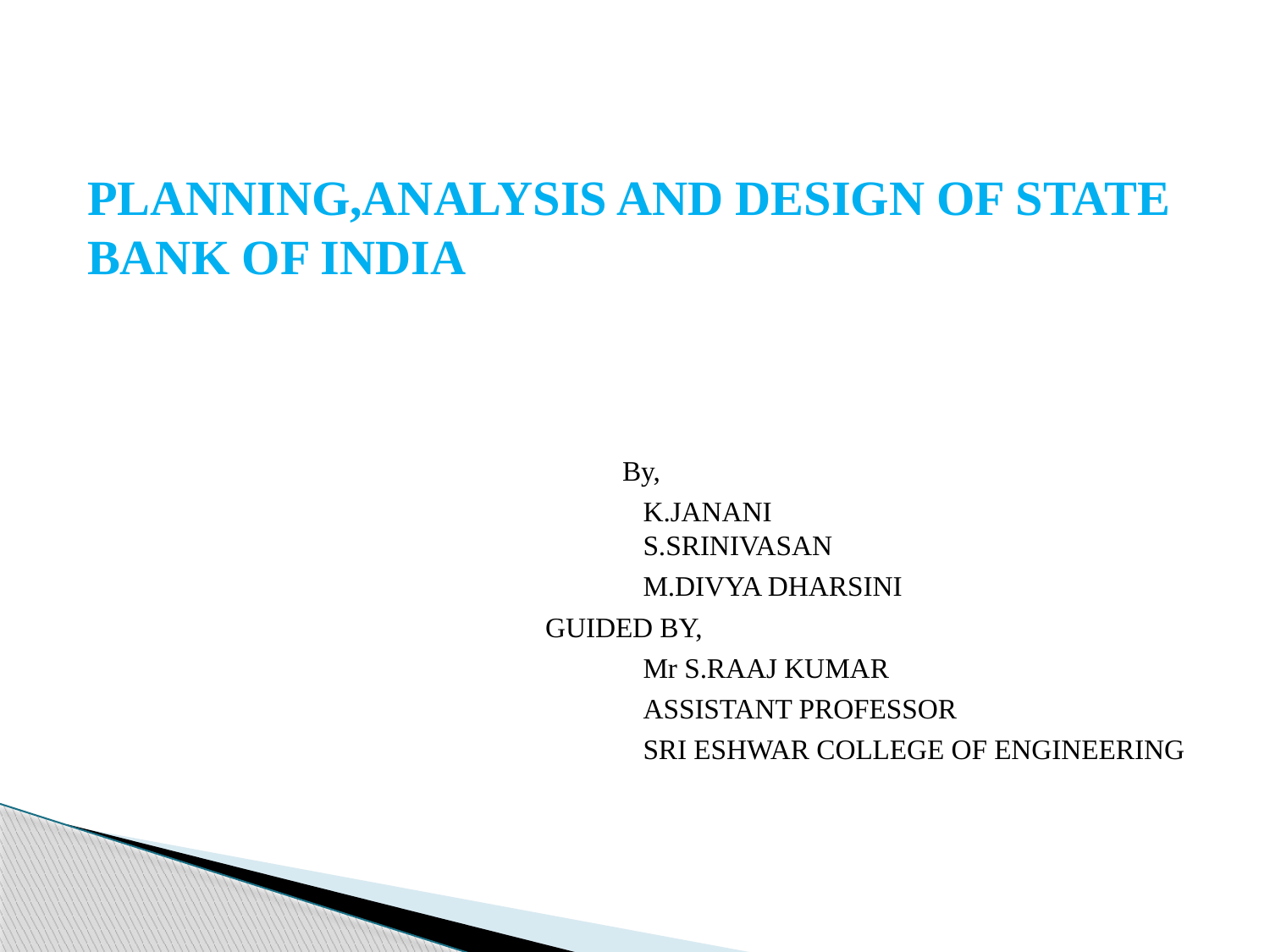

# PLANNING,ANALYSIS AND DESIGN OF STATE BANK OF INDIA

                              By,
                                 K.JANANI
                                 S.SRINIVASAN
                                 M.DIVYA DHARSINI
                   GUIDED BY,
                                 Mr S.RAAJ KUMAR
                                 ASSISTANT PROFESSOR
                                 SRI ESHWAR COLLEGE OF ENGINEERING